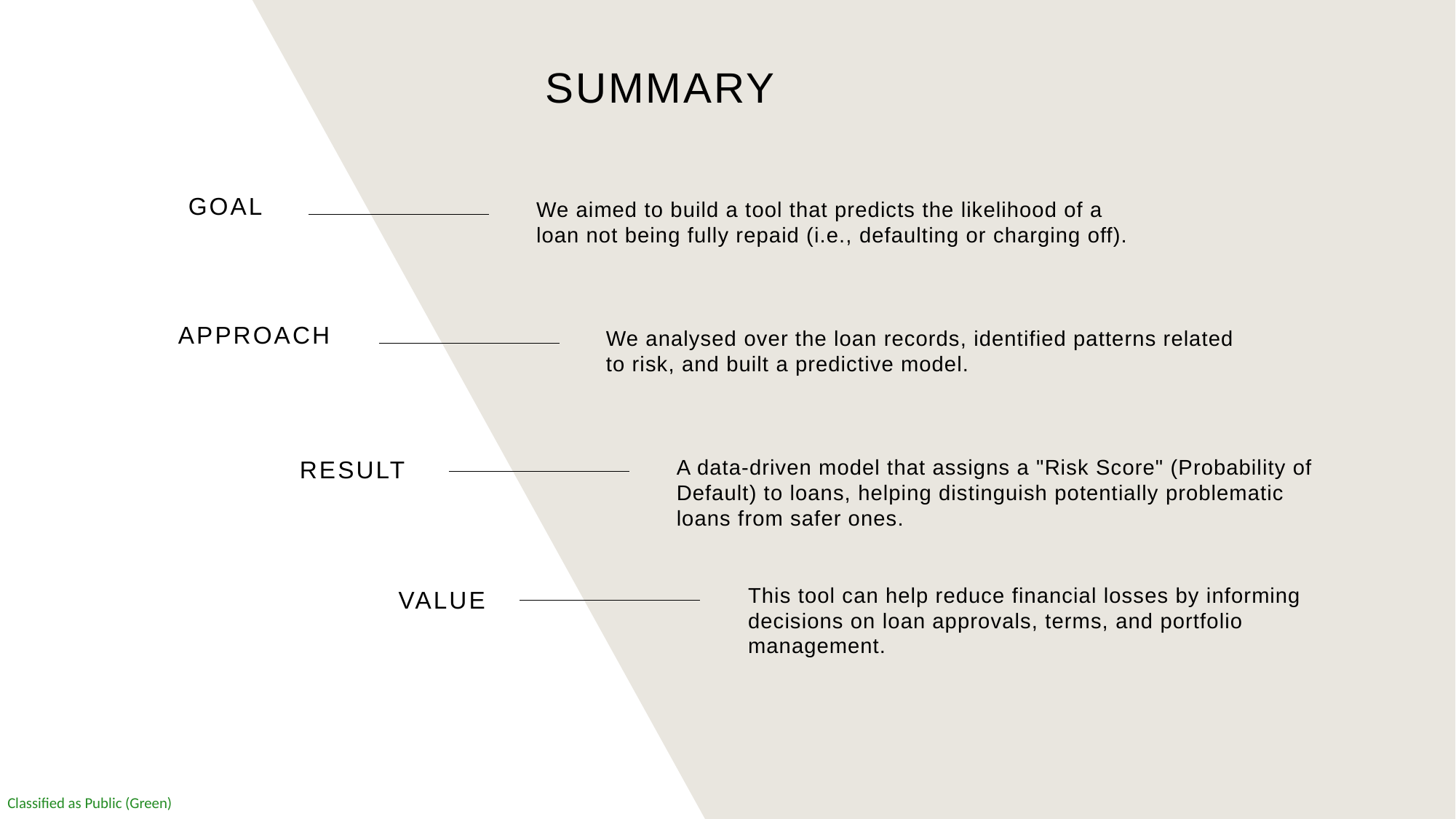

# summary
Goal
We aimed to build a tool that predicts the likelihood of a loan not being fully repaid (i.e., defaulting or charging off).

Approach
We analysed over the loan records, identified patterns related to risk, and built a predictive model.

Result
A data-driven model that assigns a "Risk Score" (Probability of Default) to loans, helping distinguish potentially problematic loans from safer ones.

Value
This tool can help reduce financial losses by informing decisions on loan approvals, terms, and portfolio management.